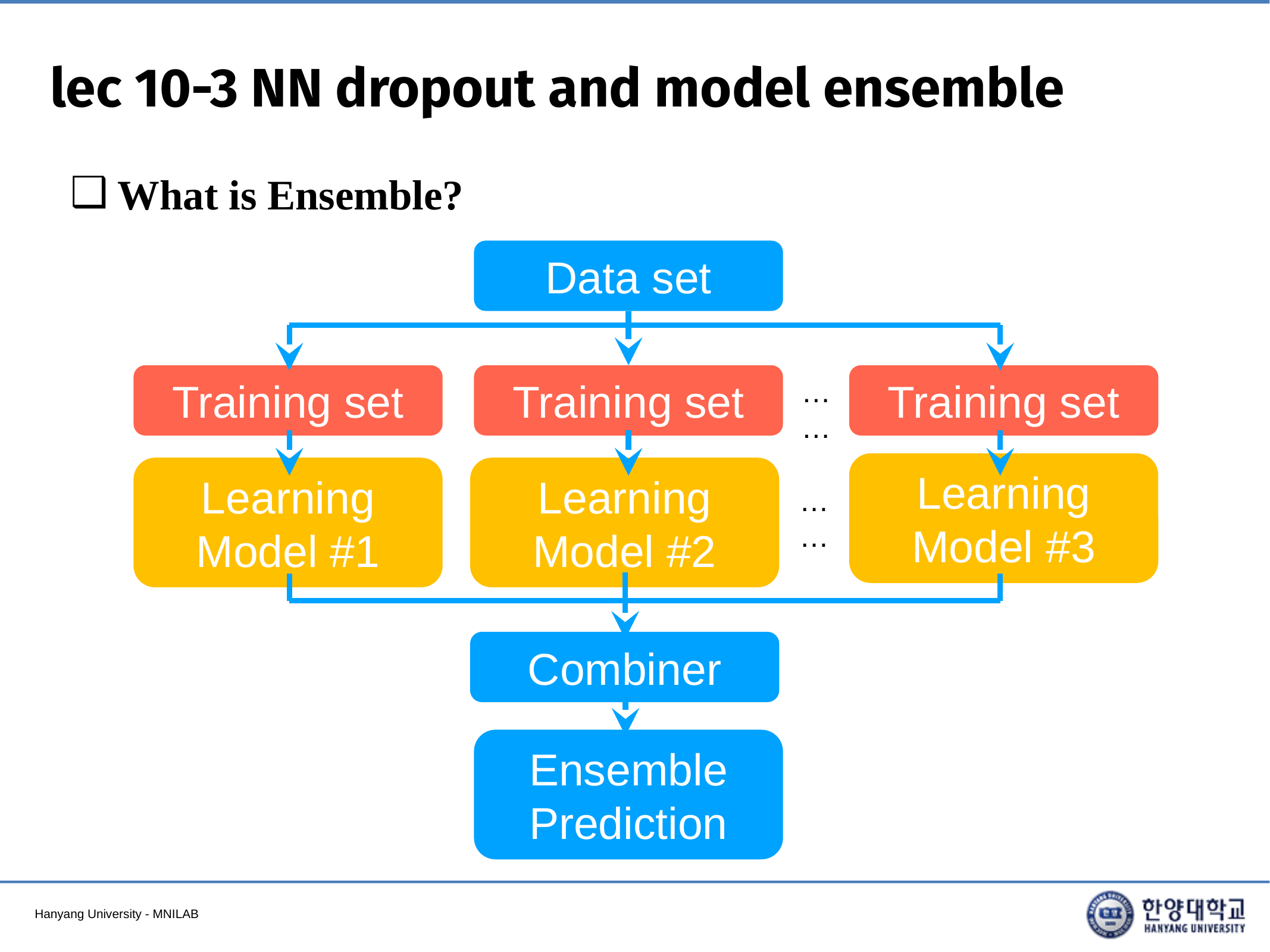

# lec 10-3 NN dropout and model ensemble
What is Ensemble?
Data set
Training set
Training set
Training set
……
Learning
Model #3
Learning
Model #1
Learning
Model #2
……
Combiner
Ensemble
Prediction